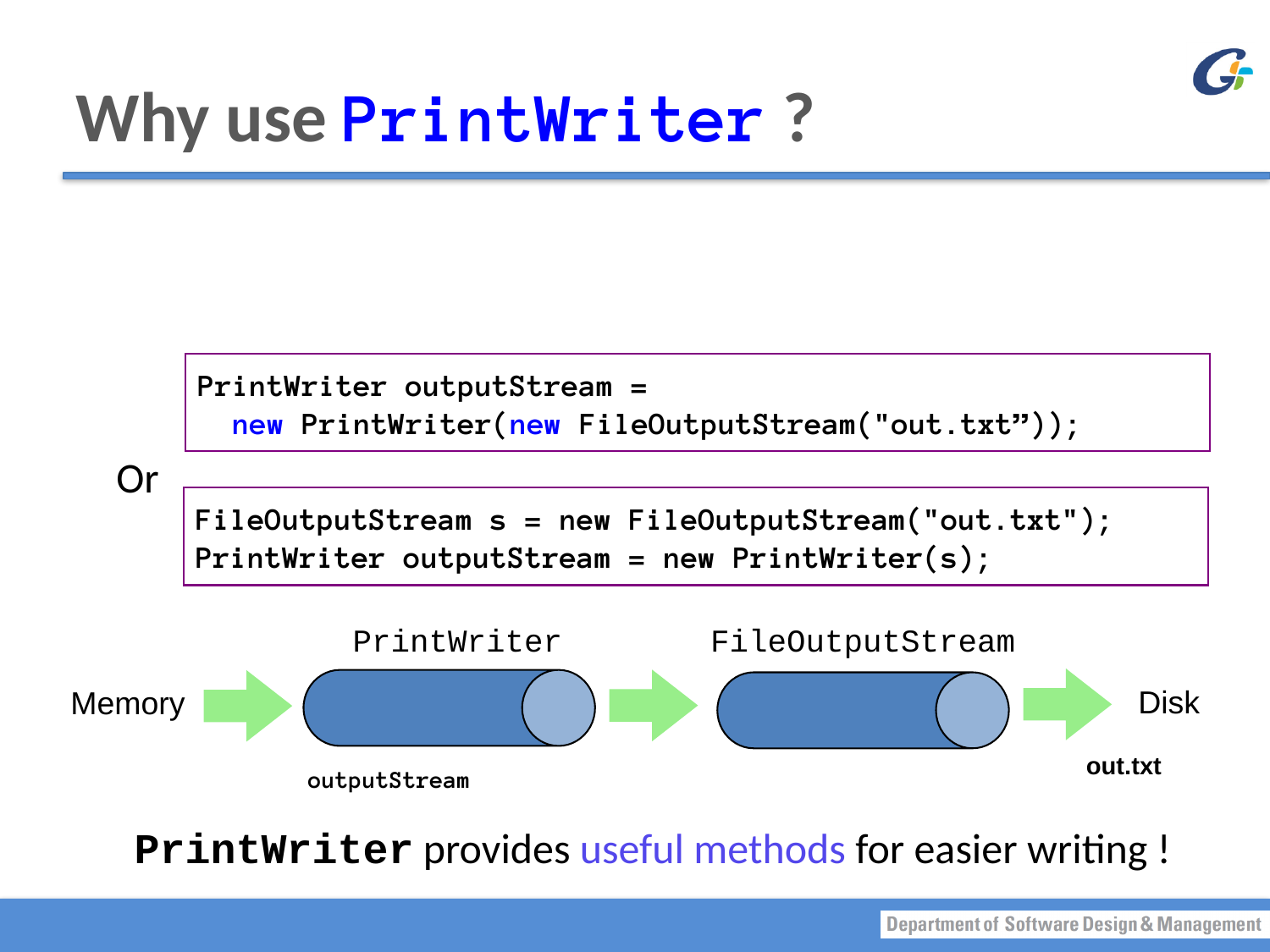

# Why use PrintWriter ?
To open a text file for output
Connect a text file to a stream for writing

PrintWriter outputStream =
  new PrintWriter(new FileOutputStream("out.txt”));
Or
FileOutputStream s = new FileOutputStream("out.txt");
PrintWriter outputStream = new PrintWriter(s);

PrintWriter
FileOutputStream

Disk
Memory
out.txt
outputStream
PrintWriter provides useful methods for easier writing !